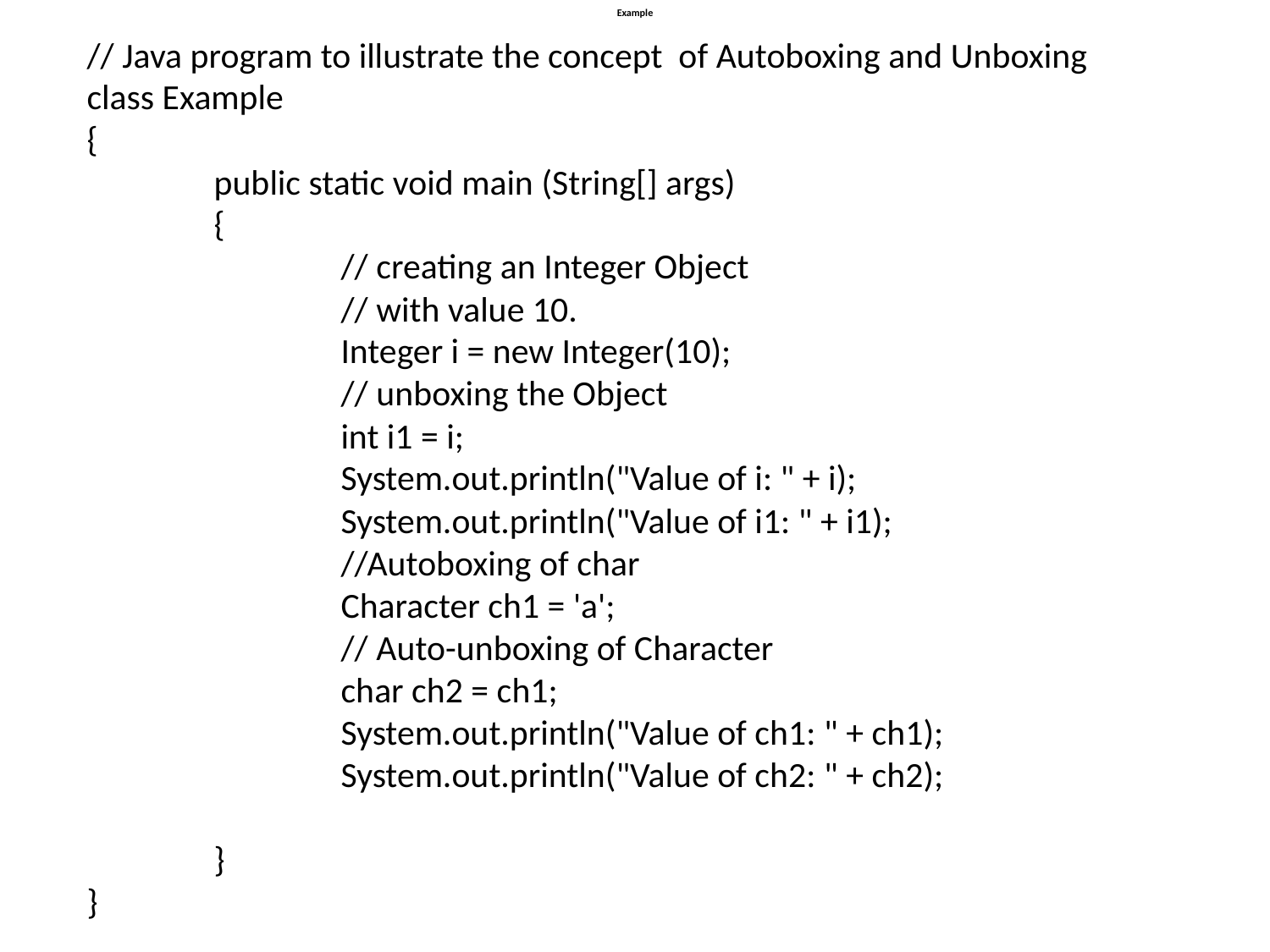

# Example
// Java program to illustrate the concept  of Autoboxing and Unboxing
class Example
{
	public static void main (String[] args)
	{
		// creating an Integer Object
		// with value 10.
		Integer i = new Integer(10);
		// unboxing the Object
		int i1 = i;
		System.out.println("Value of i: " + i);
		System.out.println("Value of i1: " + i1);
		//Autoboxing of char
		Character ch1 = 'a';
		// Auto-unboxing of Character
		char ch2 = ch1;
		System.out.println("Value of ch1: " + ch1);
		System.out.println("Value of ch2: " + ch2);

	}
}